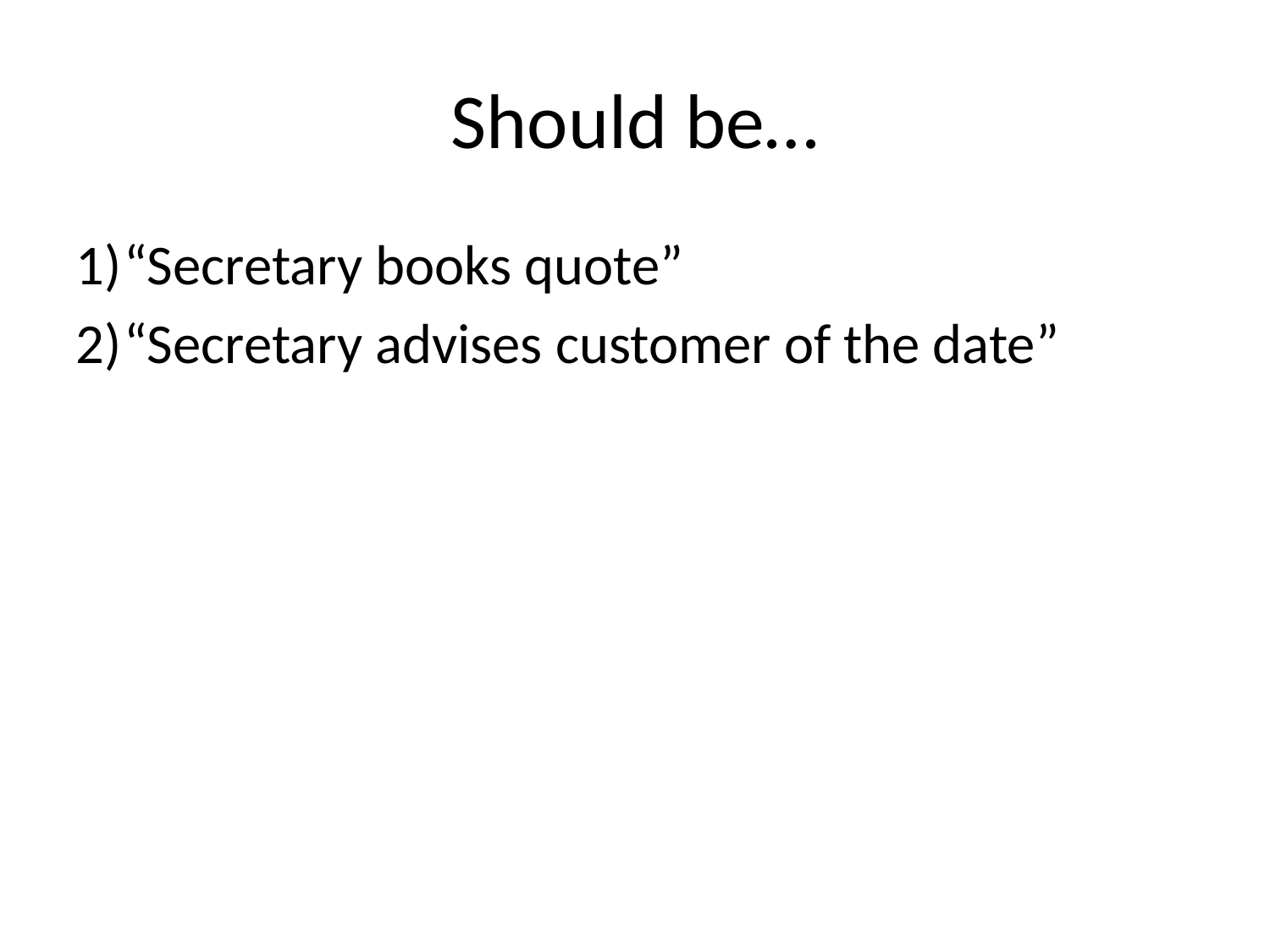

# Should be…
“Secretary books quote”
“Secretary advises customer of the date”